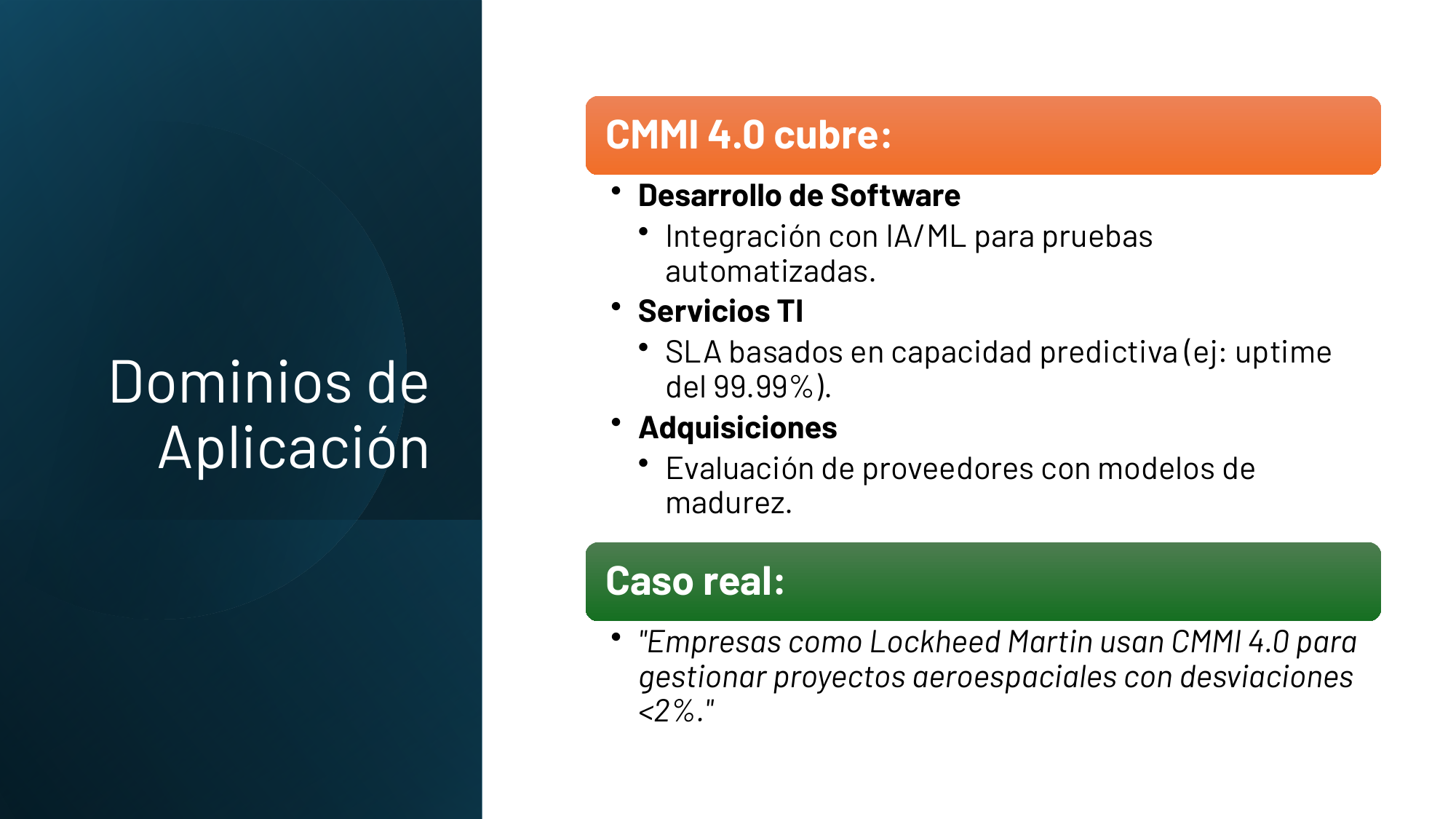

CMMI 4.0 cubre:
Desarrollo de Software
Integración con IA/ML para pruebas automatizadas.
Servicios TI
SLA basados en capacidad predictiva (ej: uptime del 99.99%).
Adquisiciones
Evaluación de proveedores con modelos de madurez.
Caso real:
"Empresas como Lockheed Martin usan CMMI 4.0 para gestionar proyectos aeroespaciales con desviaciones <2%."

# Dominios de Aplicación